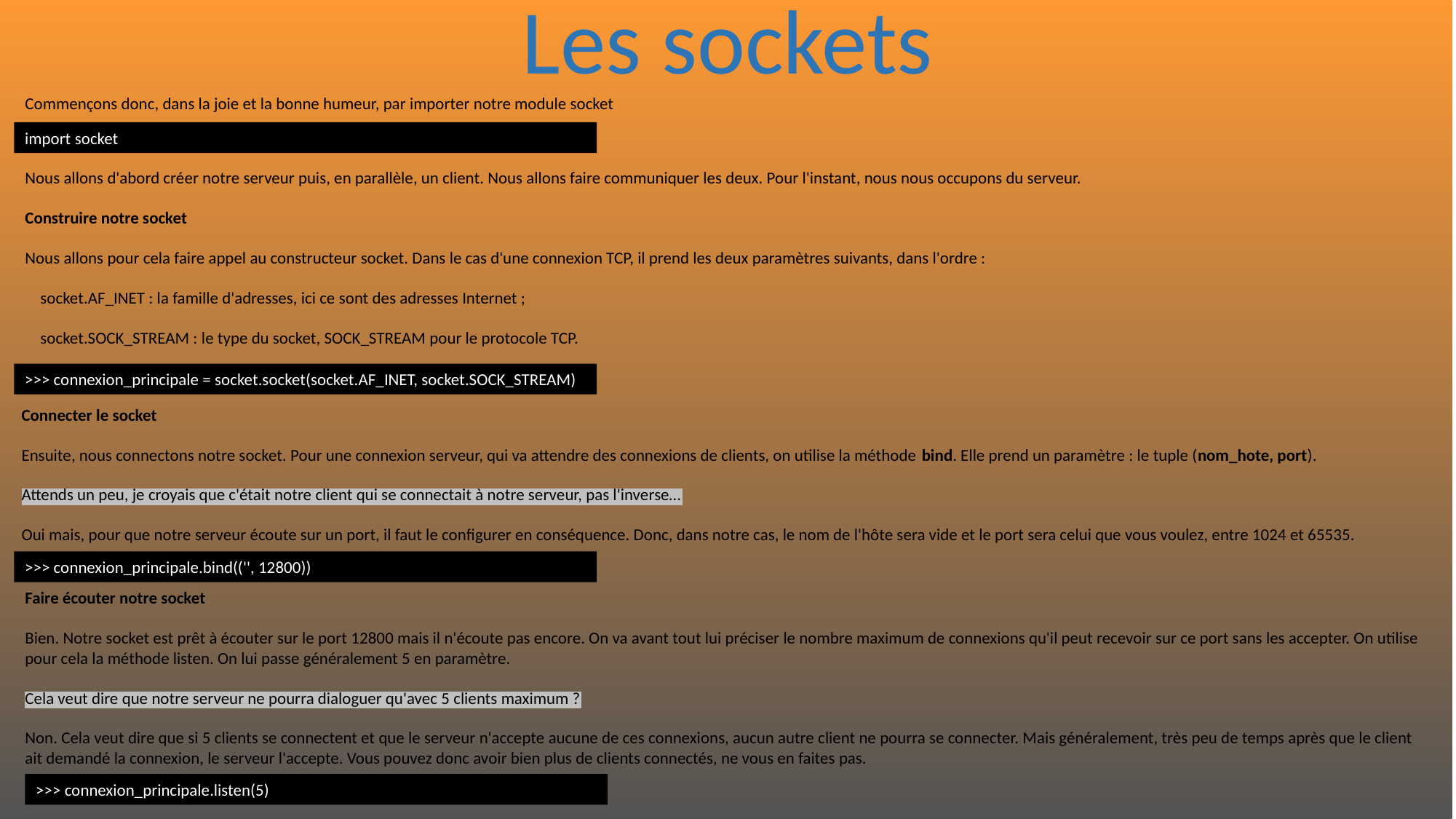

# Les sockets
Commençons donc, dans la joie et la bonne humeur, par importer notre module socket
import socket
Nous allons d'abord créer notre serveur puis, en parallèle, un client. Nous allons faire communiquer les deux. Pour l'instant, nous nous occupons du serveur.

Construire notre socket

Nous allons pour cela faire appel au constructeur socket. Dans le cas d'une connexion TCP, il prend les deux paramètres suivants, dans l'ordre :

    socket.AF_INET : la famille d'adresses, ici ce sont des adresses Internet ;

    socket.SOCK_STREAM : le type du socket, SOCK_STREAM pour le protocole TCP.
>>> connexion_principale = socket.socket(socket.AF_INET, socket.SOCK_STREAM)
Connecter le socket

Ensuite, nous connectons notre socket. Pour une connexion serveur, qui va attendre des connexions de clients, on utilise la méthode bind. Elle prend un paramètre : le tuple (nom_hote, port).

Attends un peu, je croyais que c'était notre client qui se connectait à notre serveur, pas l'inverse…

Oui mais, pour que notre serveur écoute sur un port, il faut le configurer en conséquence. Donc, dans notre cas, le nom de l'hôte sera vide et le port sera celui que vous voulez, entre 1024 et 65535.
>>> connexion_principale.bind(('', 12800))
Faire écouter notre socket

Bien. Notre socket est prêt à écouter sur le port 12800 mais il n'écoute pas encore. On va avant tout lui préciser le nombre maximum de connexions qu'il peut recevoir sur ce port sans les accepter. On utilise pour cela la méthode listen. On lui passe généralement 5 en paramètre.

Cela veut dire que notre serveur ne pourra dialoguer qu'avec 5 clients maximum ?

Non. Cela veut dire que si 5 clients se connectent et que le serveur n'accepte aucune de ces connexions, aucun autre client ne pourra se connecter. Mais généralement, très peu de temps après que le client ait demandé la connexion, le serveur l'accepte. Vous pouvez donc avoir bien plus de clients connectés, ne vous en faites pas.
>>> connexion_principale.listen(5)